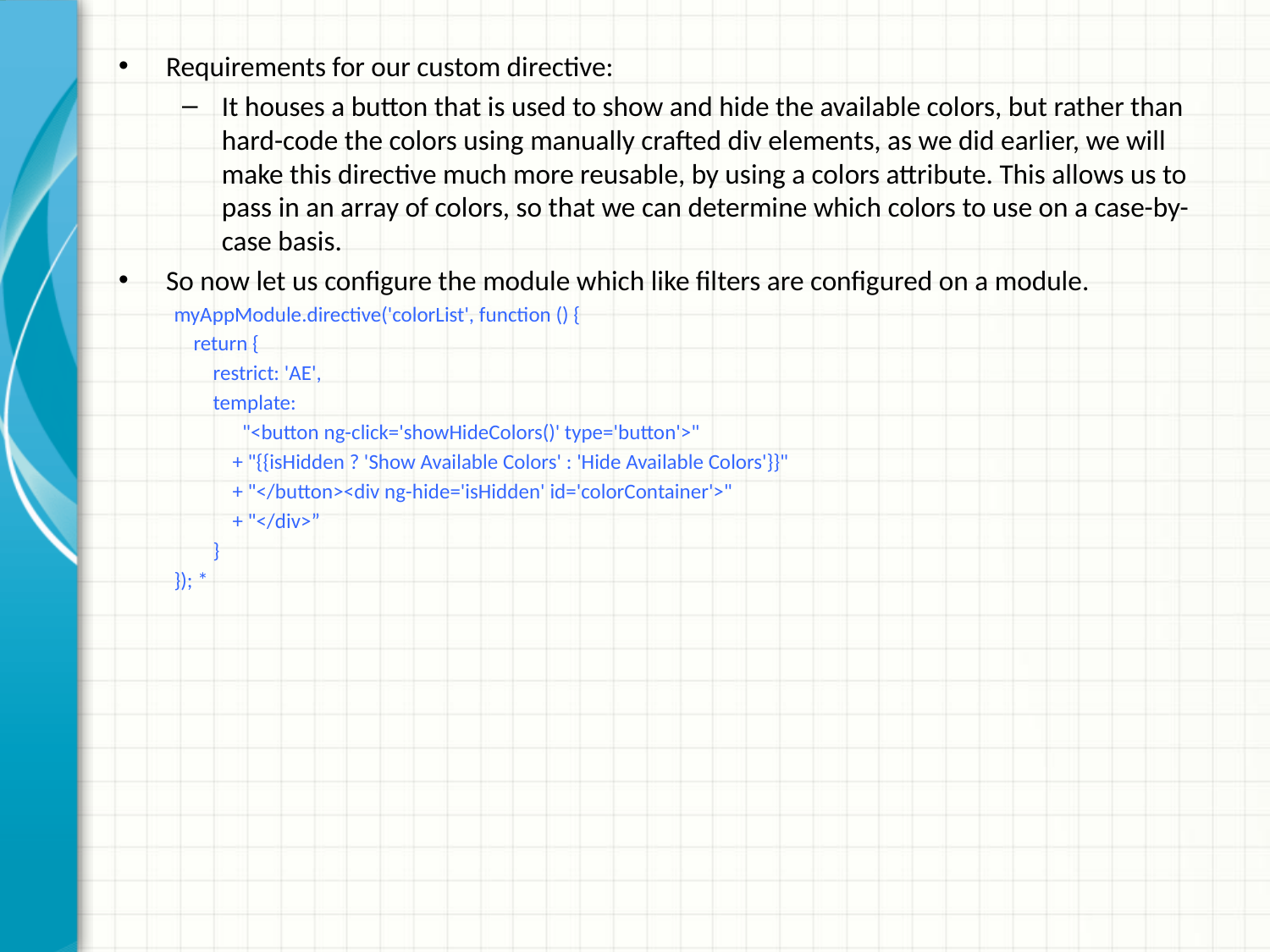

Requirements for our custom directive:
It houses a button that is used to show and hide the available colors, but rather than hard-code the colors using manually crafted div elements, as we did earlier, we will make this directive much more reusable, by using a colors attribute. This allows us to pass in an array of colors, so that we can determine which colors to use on a case-by-case basis.
So now let us configure the module which like filters are configured on a module.
myAppModule.directive('colorList', function () {
    return {
        restrict: 'AE',
        template:
              "<button ng-click='showHideColors()' type='button'>"
            + "{{isHidden ? 'Show Available Colors' : 'Hide Available Colors'}}"
            + "</button><div ng-hide='isHidden' id='colorContainer'>"
            + "</div>”
        }
}); *